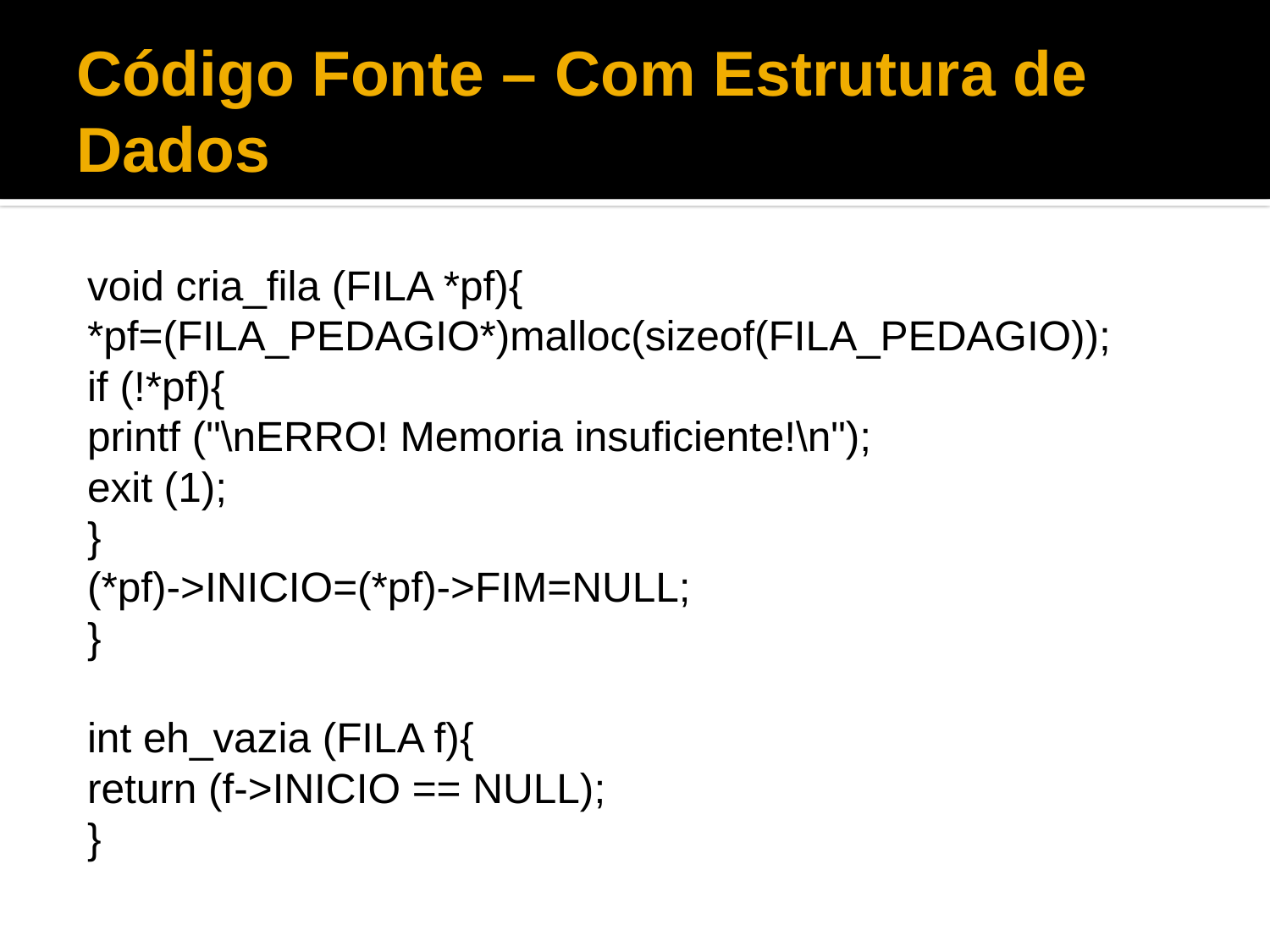

# Código Fonte – Com Estrutura de Dados
void cria_fila (FILA *pf){
	*pf=(FILA_PEDAGIO*)malloc(sizeof(FILA_PEDAGIO));
	if (!*pf){
		printf ("\nERRO! Memoria insuficiente!\n");
		exit (1);
	}
	(*pf)->INICIO=(*pf)->FIM=NULL;
}

int eh_vazia (FILA f){
	return (f->INICIO == NULL);
}